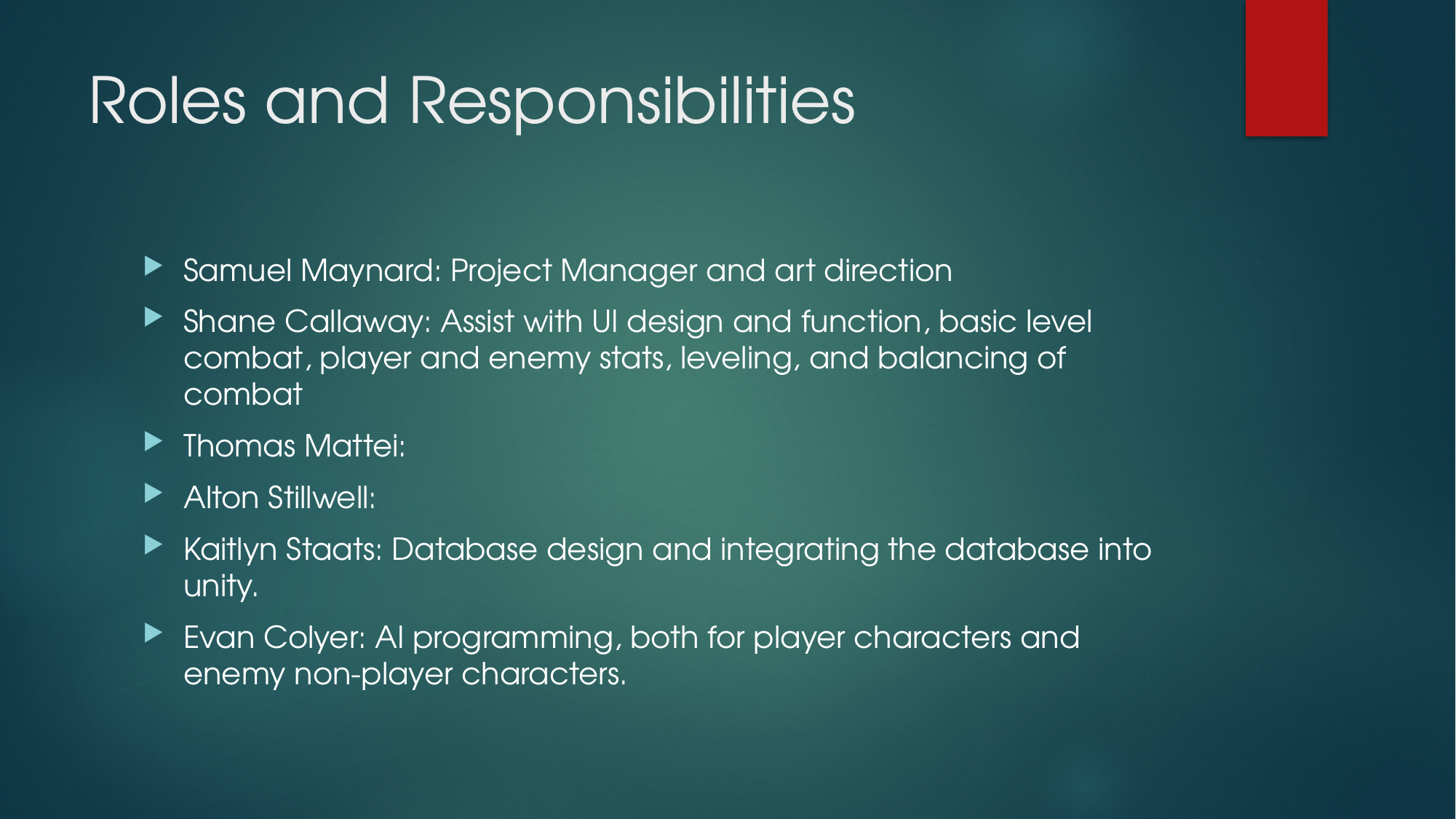

# Roles and Responsibilities
Samuel Maynard: Project Manager and art direction
Shane Callaway: Assist with UI design and function, basic level combat, player and enemy stats, leveling, and balancing of combat
Thomas Mattei:
Alton Stillwell:
Kaitlyn Staats: Database design and integrating the database into unity.
Evan Colyer: AI programming, both for player characters and enemy non-player characters.